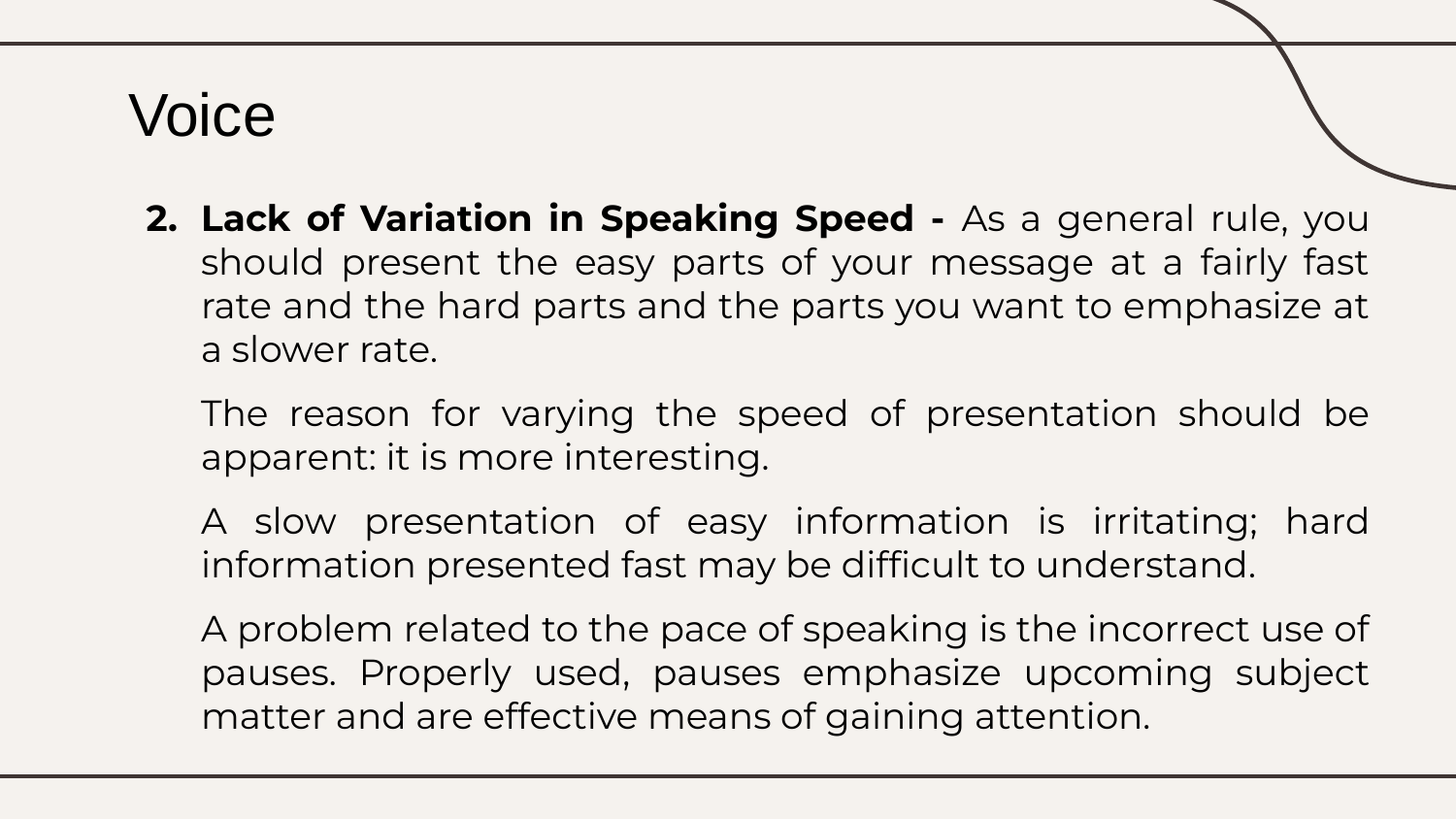

# Voice
Lack of Variation in Speaking Speed - As a general rule, you should present the easy parts of your message at a fairly fast rate and the hard parts and the parts you want to emphasize at a slower rate.
The reason for varying the speed of presentation should be apparent: it is more interesting.
A slow presentation of easy information is irritating; hard information presented fast may be difficult to understand.
A problem related to the pace of speaking is the incorrect use of pauses. Properly used, pauses emphasize upcoming subject matter and are effective means of gaining attention.